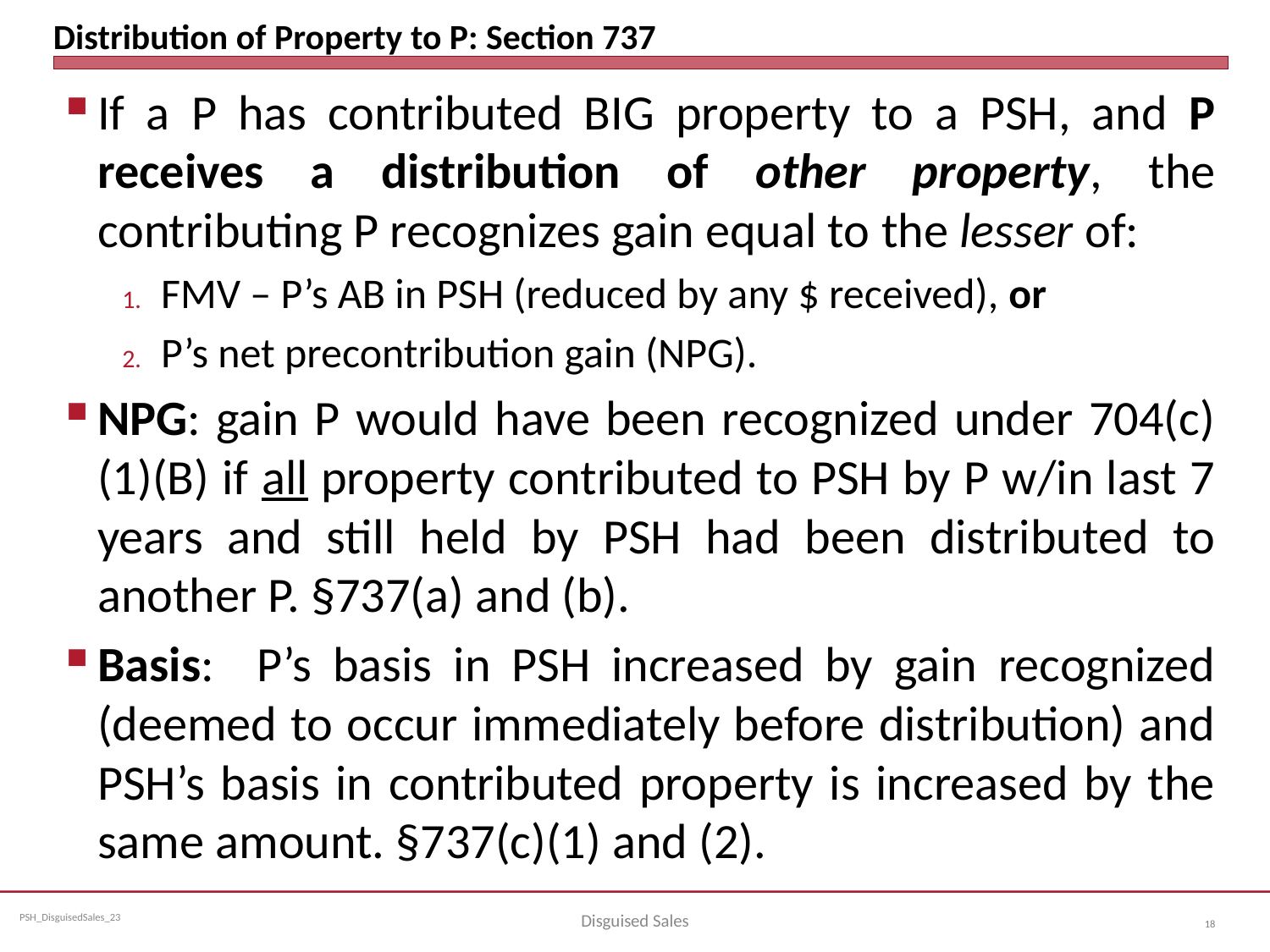

# Distribution of Property to P: Section 737
If a P has contributed BIG property to a PSH, and P receives a distribution of other property, the contributing P recognizes gain equal to the lesser of:
FMV – P’s AB in PSH (reduced by any $ received), or
P’s net precontribution gain (NPG).
NPG: gain P would have been recognized under 704(c)(1)(B) if all property contributed to PSH by P w/in last 7 years and still held by PSH had been distributed to another P. §737(a) and (b).
Basis:  P’s basis in PSH increased by gain recognized (deemed to occur immediately before distribution) and PSH’s basis in contributed property is increased by the same amount. §737(c)(1) and (2).
Disguised Sales
18